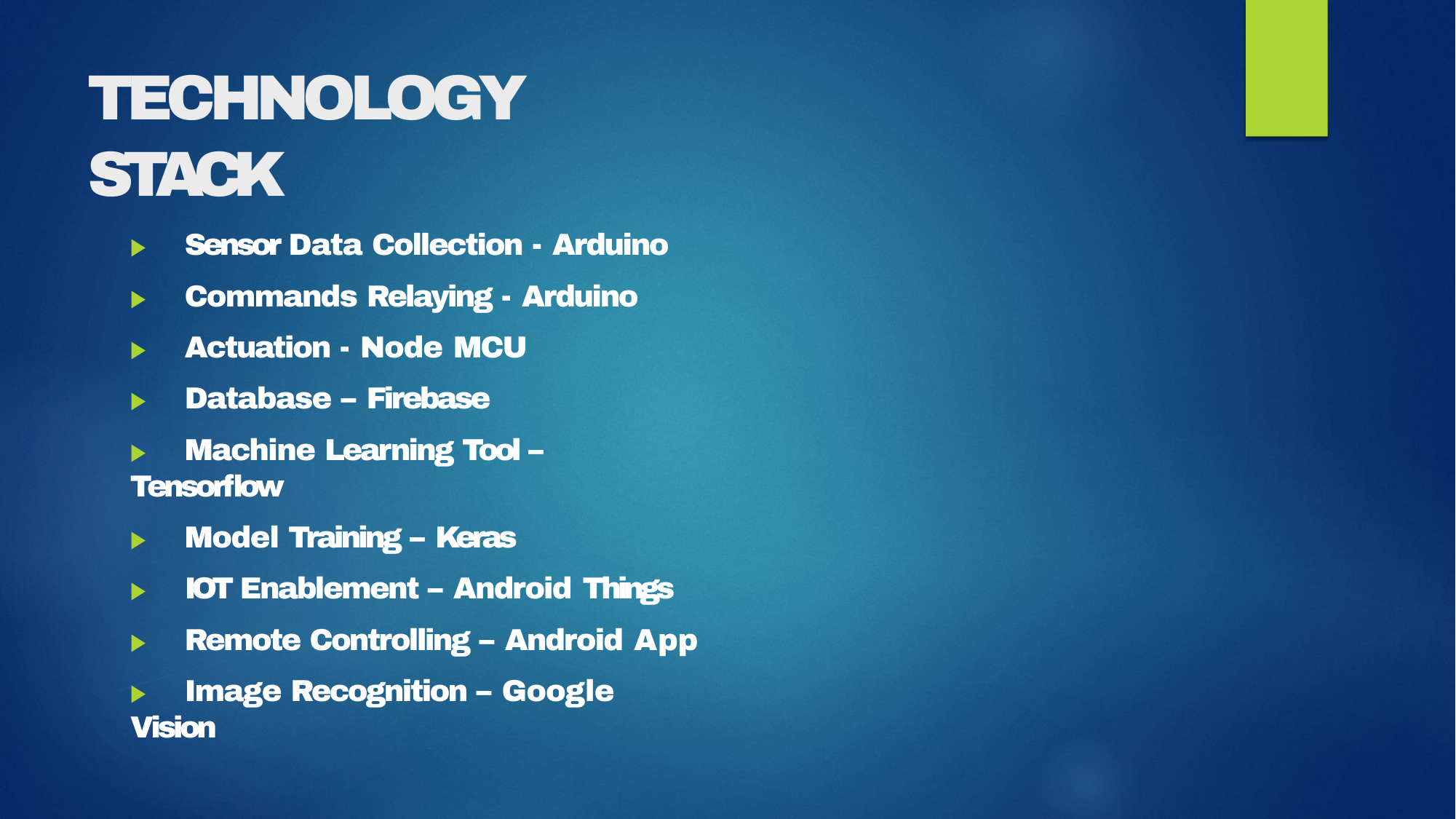

# TECHNOLOGY STACK
▶	Sensor Data Collection - Arduino
▶	Commands Relaying - Arduino
▶	Actuation - Node MCU
▶	Database – Firebase
▶	Machine Learning Tool – Tensorflow
▶	Model Training – Keras
▶	IOT Enablement – Android Things
▶	Remote Controlling – Android App
▶	Image Recognition – Google Vision